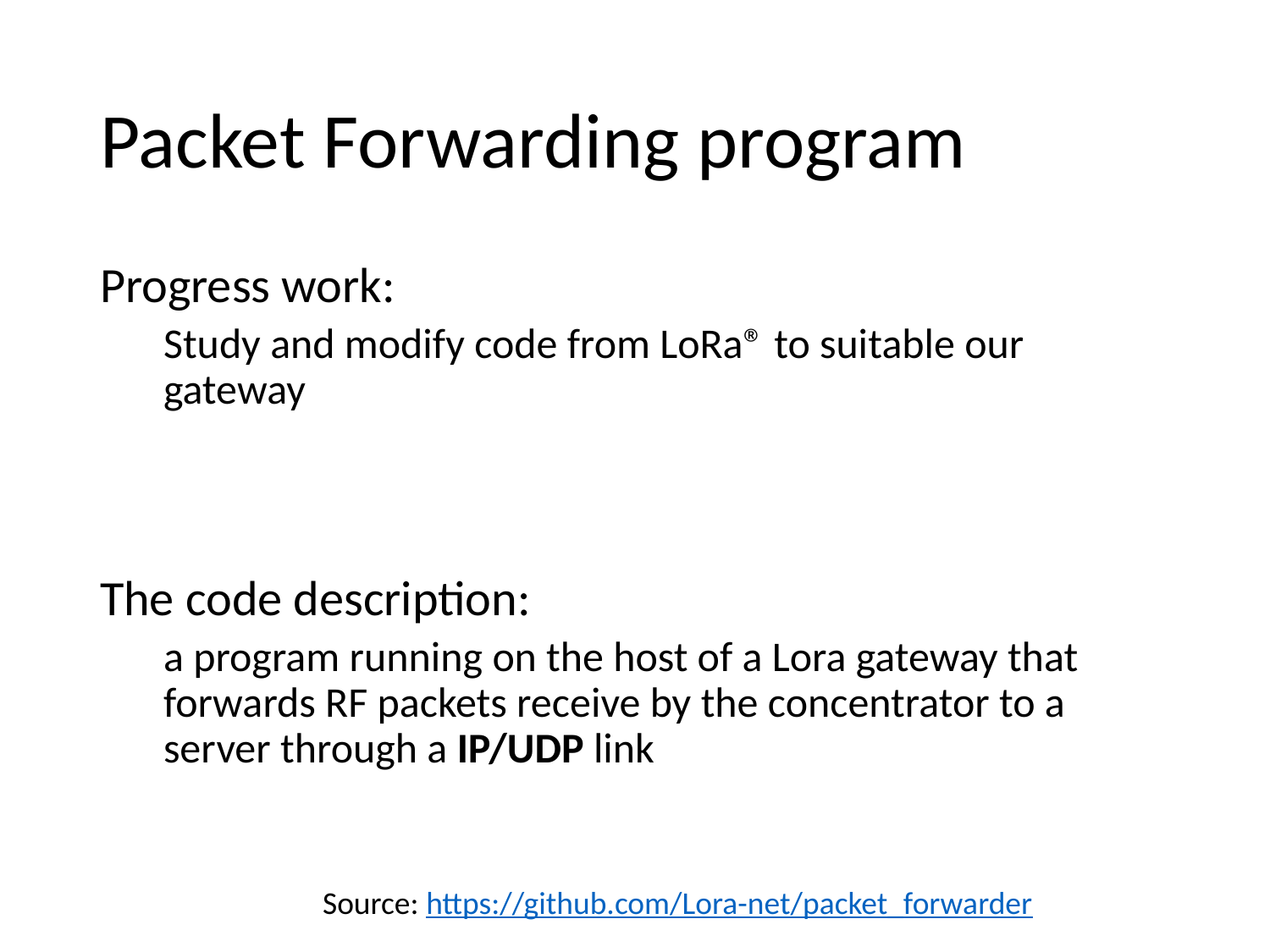

# Packet Forwarding program
Progress work:
Study and modify code from LoRa® to suitable our gateway

The code description:
a program running on the host of a Lora gateway that forwards RF packets receive by the concentrator to a server through a IP/UDP link

Source: https://github.com/Lora-net/packet_forwarder